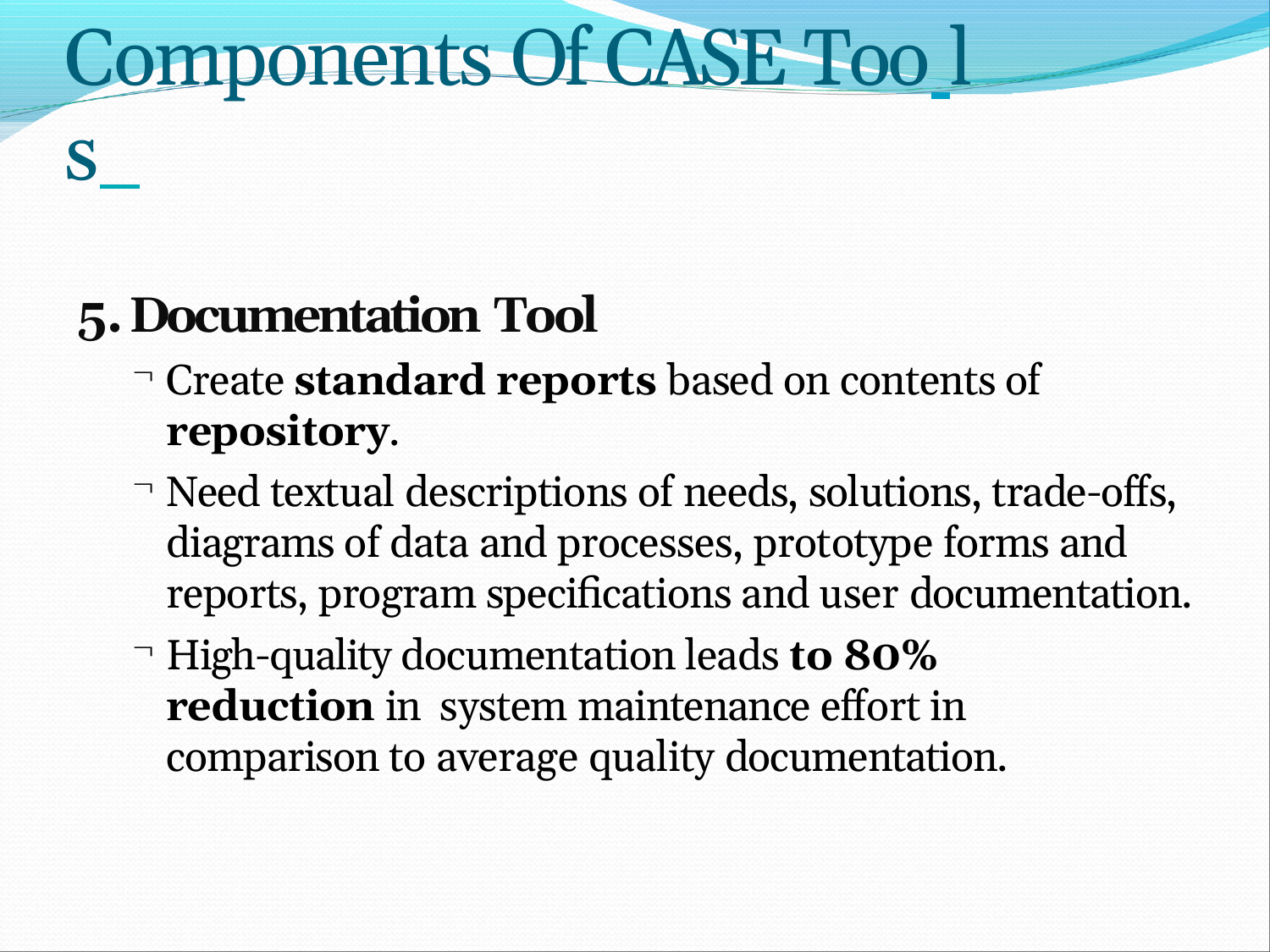

# Components Of CASE Too l s

Documentation Tool
Create standard reports based on contents of repository.
Need textual descriptions of needs, solutions, trade-offs,  diagrams of data and processes, prototype forms and  reports, program specifications and user documentation.
High-quality documentation leads to 80% reduction in  system maintenance effort in comparison to average quality documentation.